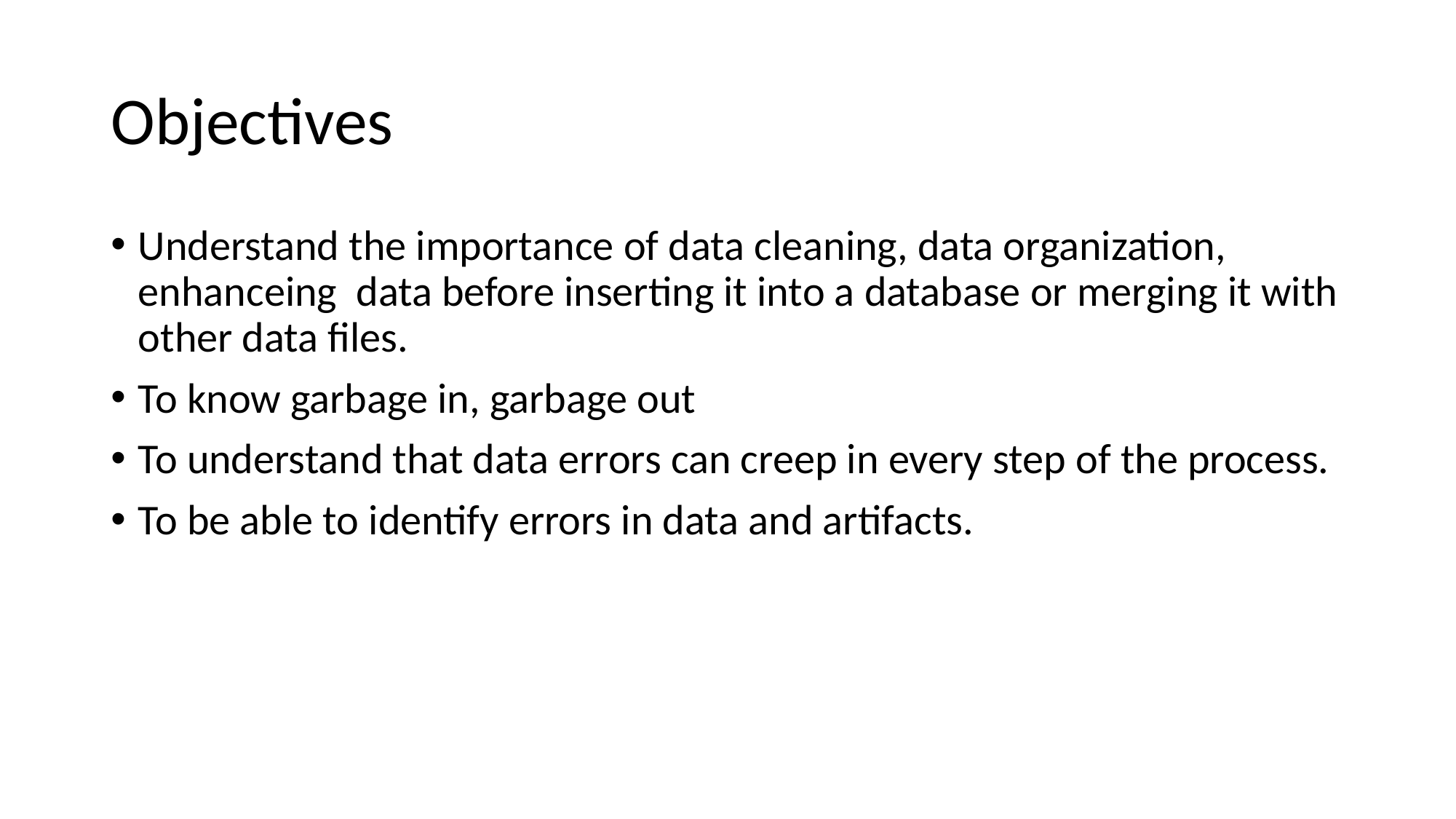

# Objectives
Understand the importance of data cleaning, data organization, enhanceing  data before inserting it into a database or merging it with other data files.
To know garbage in, garbage out
To understand that data errors can creep in every step of the process.
To be able to identify errors in data and artifacts.